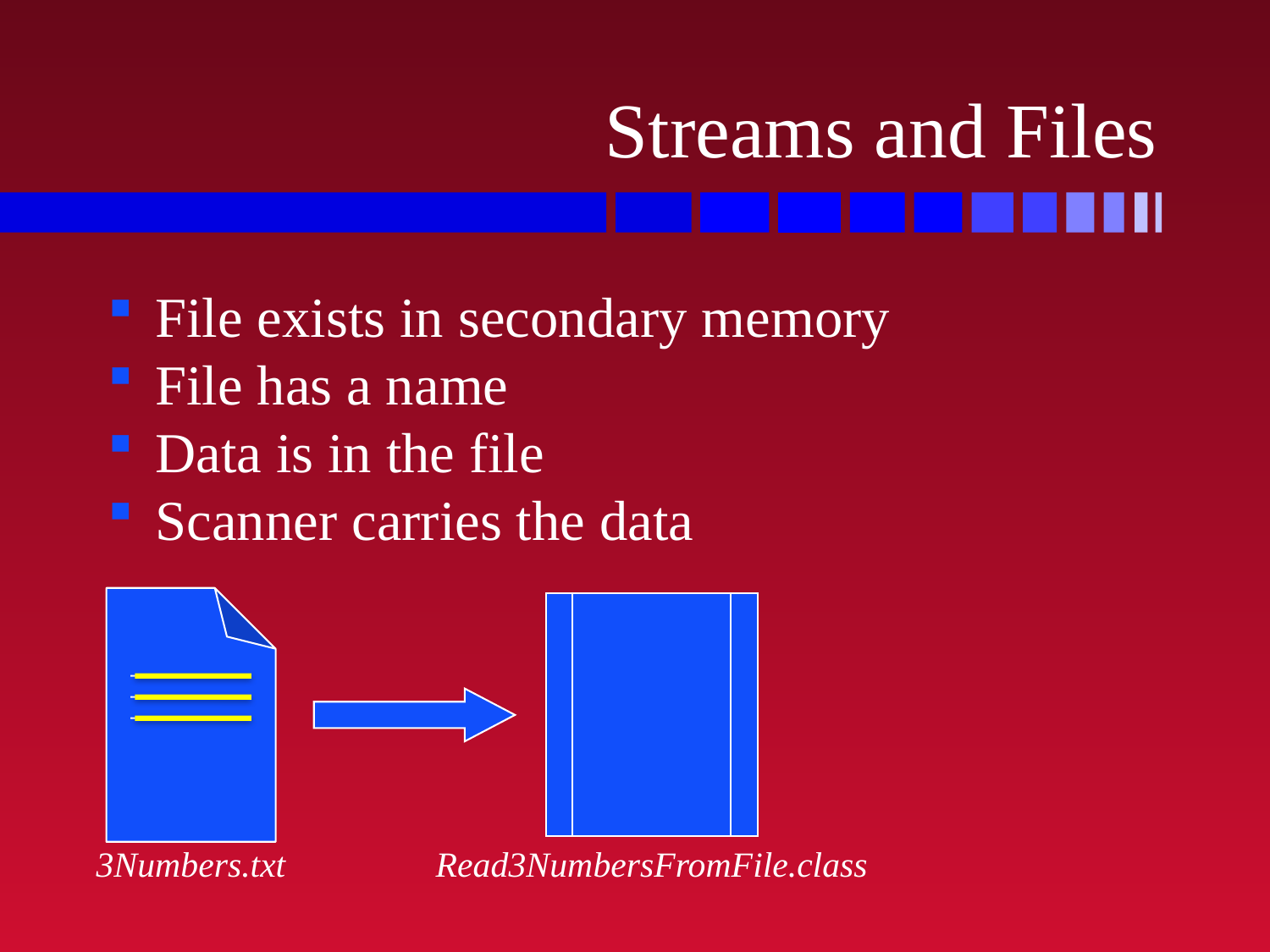

# Streams and Files
File exists in secondary memory
File has a name
Data is in the file
Scanner carries the data

3Numbers.txt
Read3NumbersFromFile.class